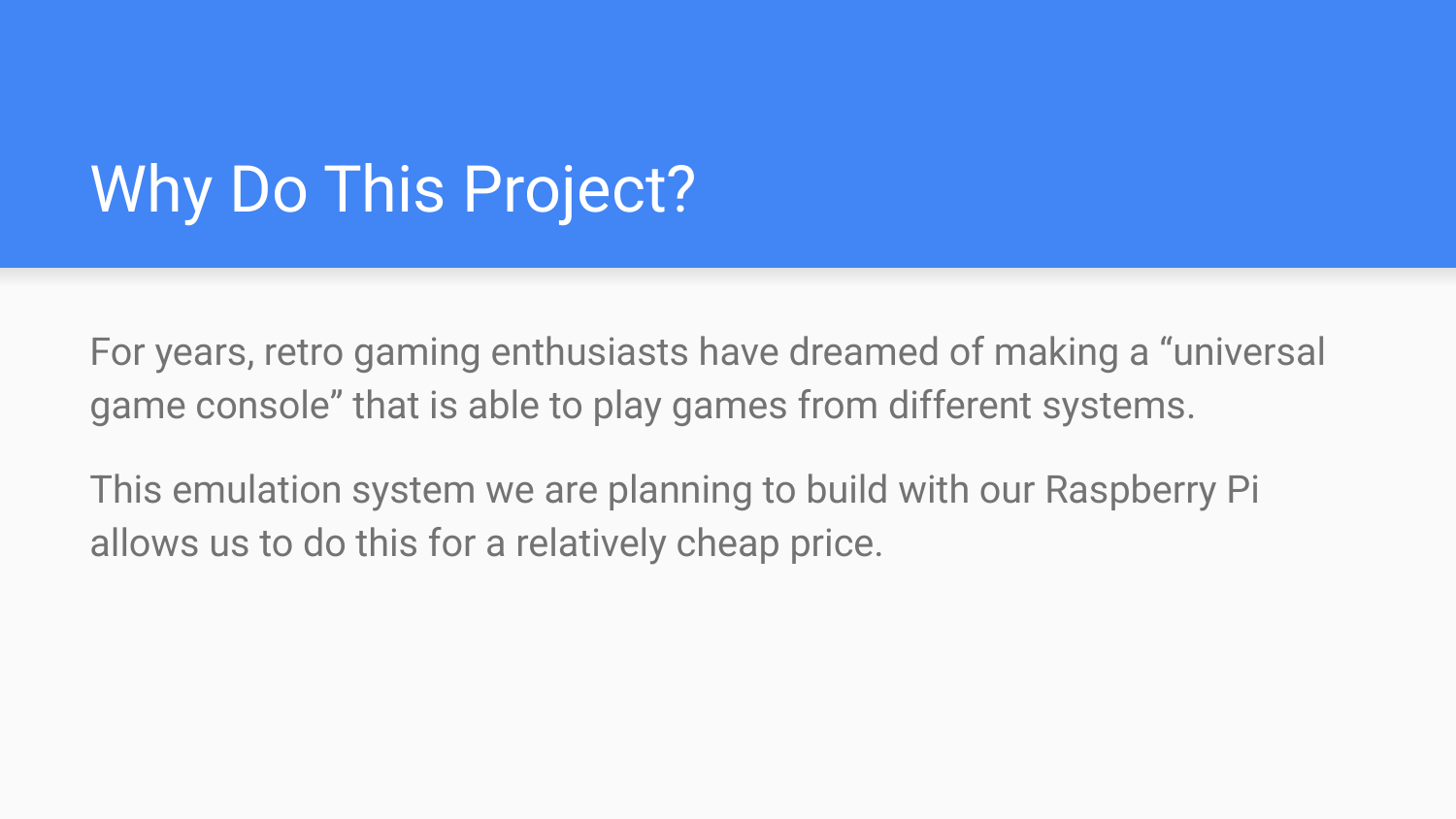

# Why Do This Project?
For years, retro gaming enthusiasts have dreamed of making a “universal game console” that is able to play games from different systems.
This emulation system we are planning to build with our Raspberry Pi allows us to do this for a relatively cheap price.